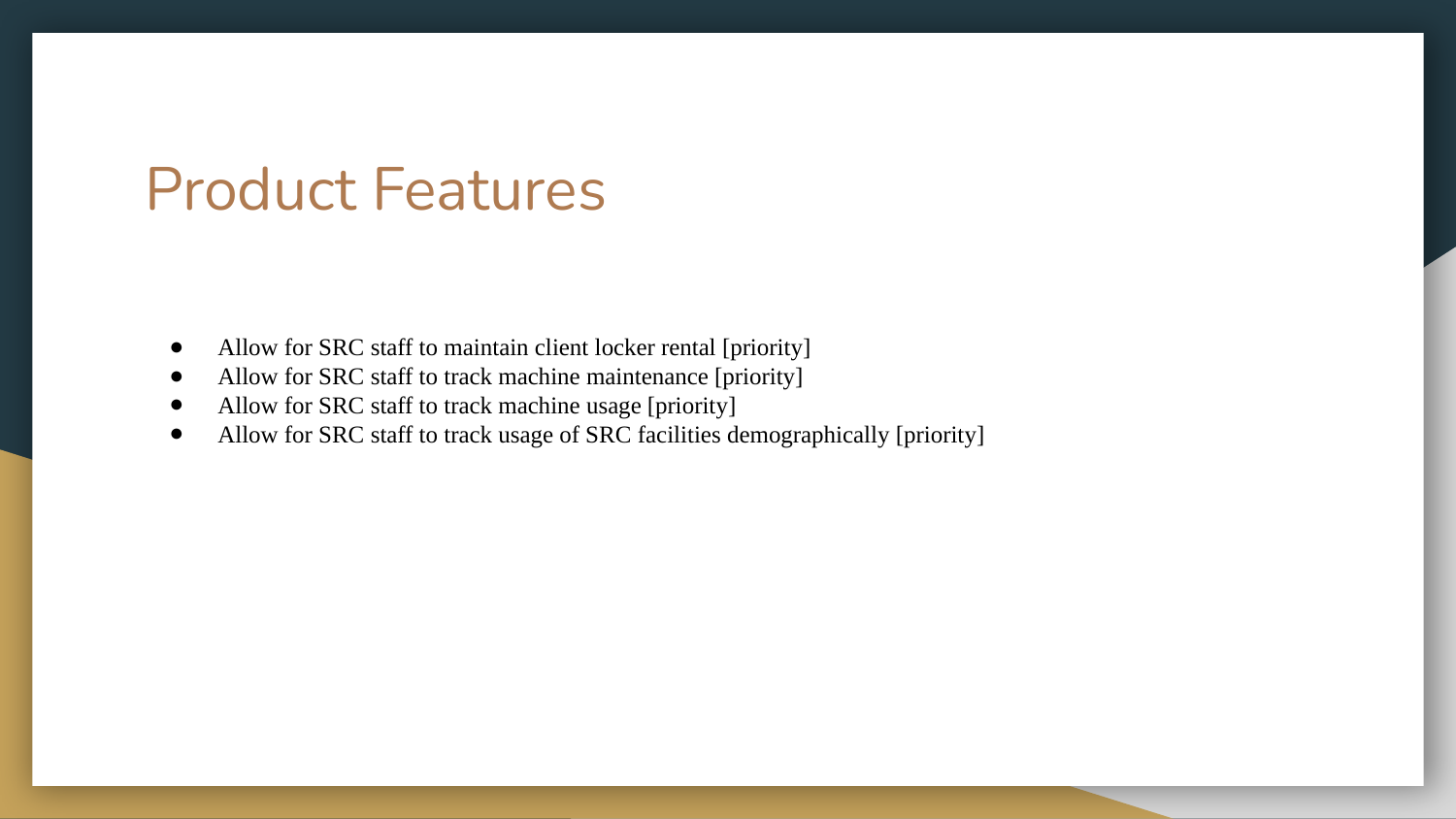

# Product Features
Allow for SRC staff to maintain client locker rental [priority]
Allow for SRC staff to track machine maintenance [priority]
Allow for SRC staff to track machine usage [priority]
Allow for SRC staff to track usage of SRC facilities demographically [priority]